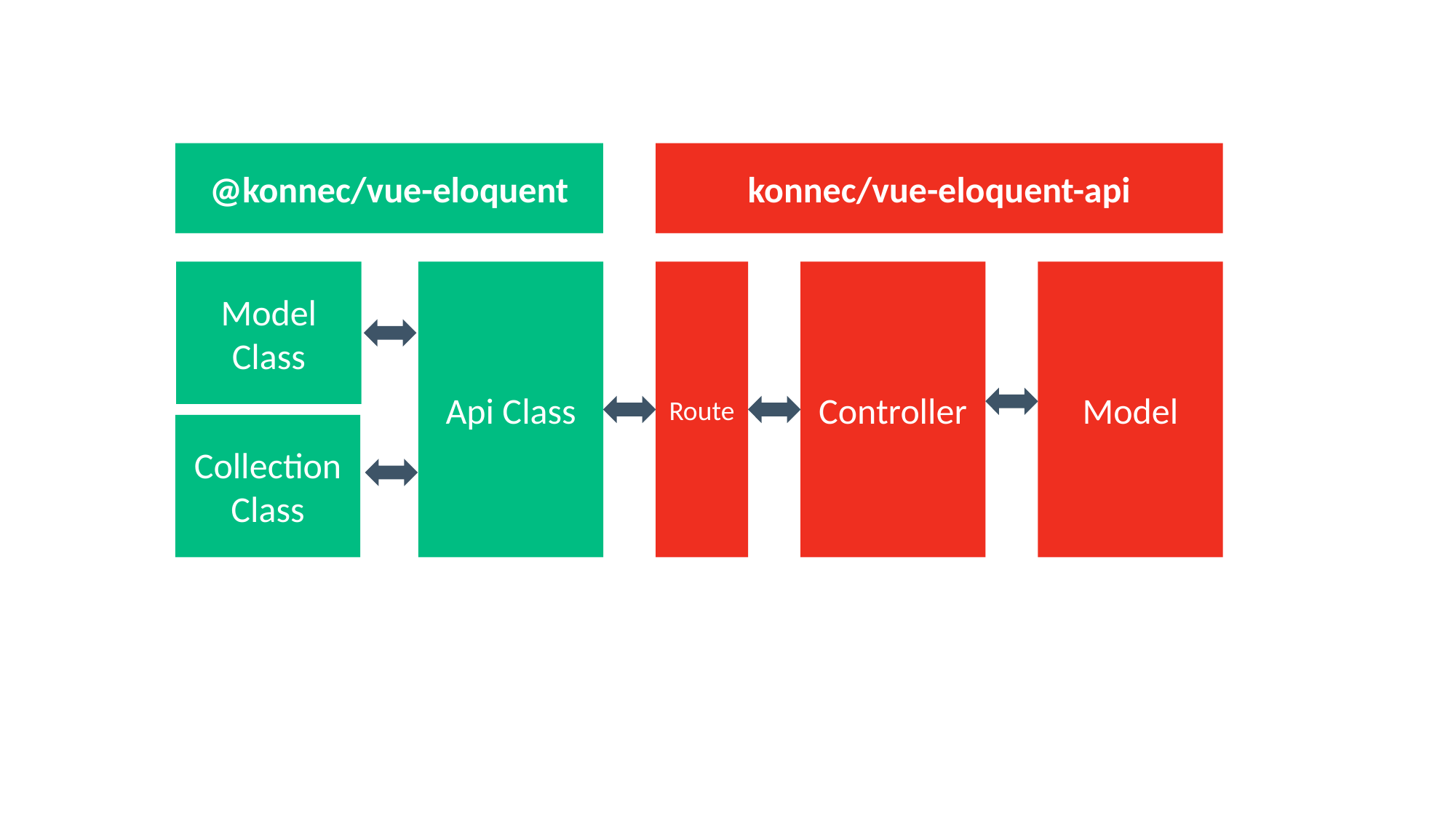

@konnec/vue-eloquent
konnec/vue-eloquent-api
Route
Controller
Model
Model Class
Api Class

Collection Class